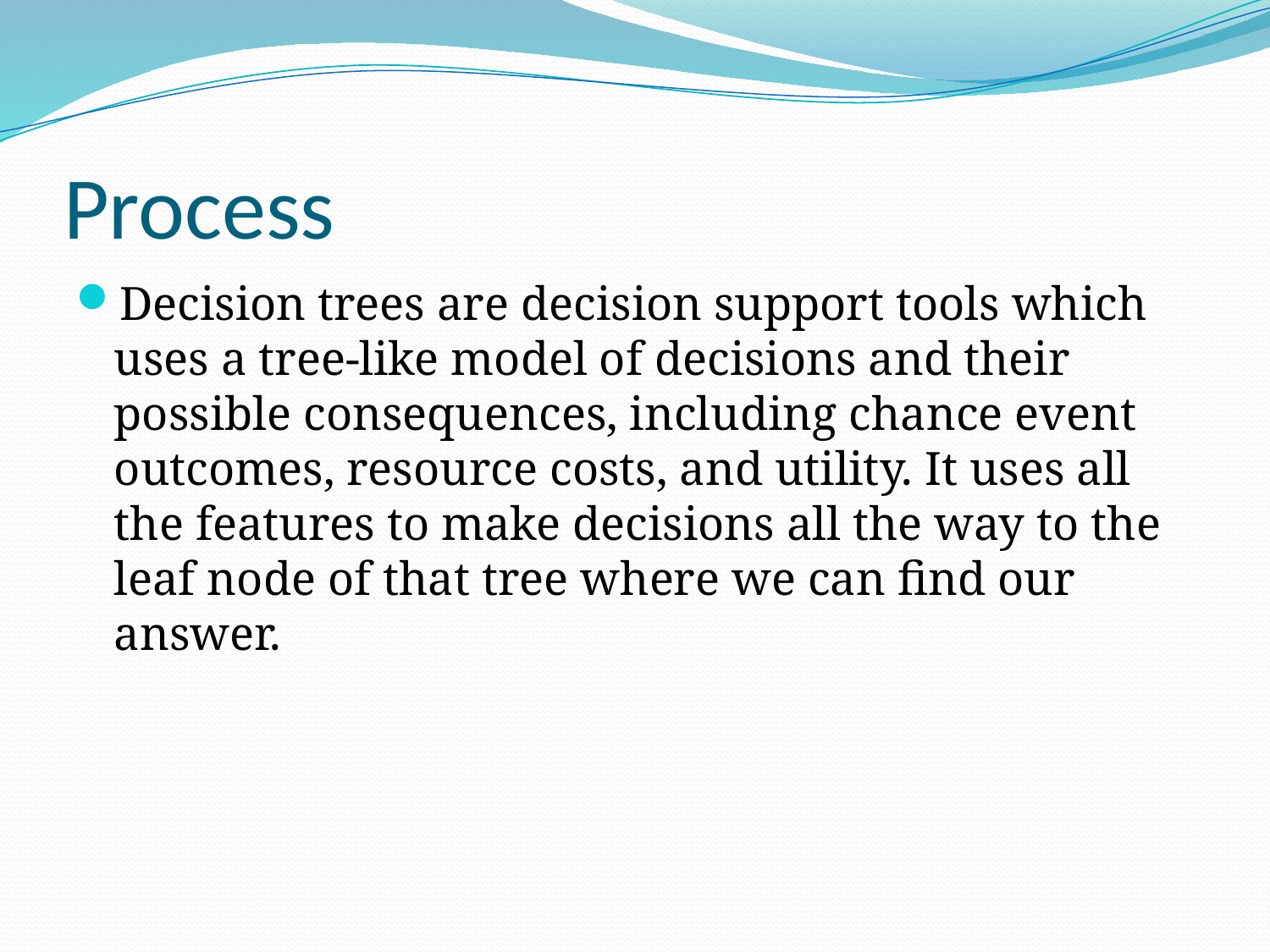

# Process
Decision trees are decision support tools which uses a tree-like model of decisions and their possible consequences, including chance event outcomes, resource costs, and utility. It uses all the features to make decisions all the way to the leaf node of that tree where we can find our answer.